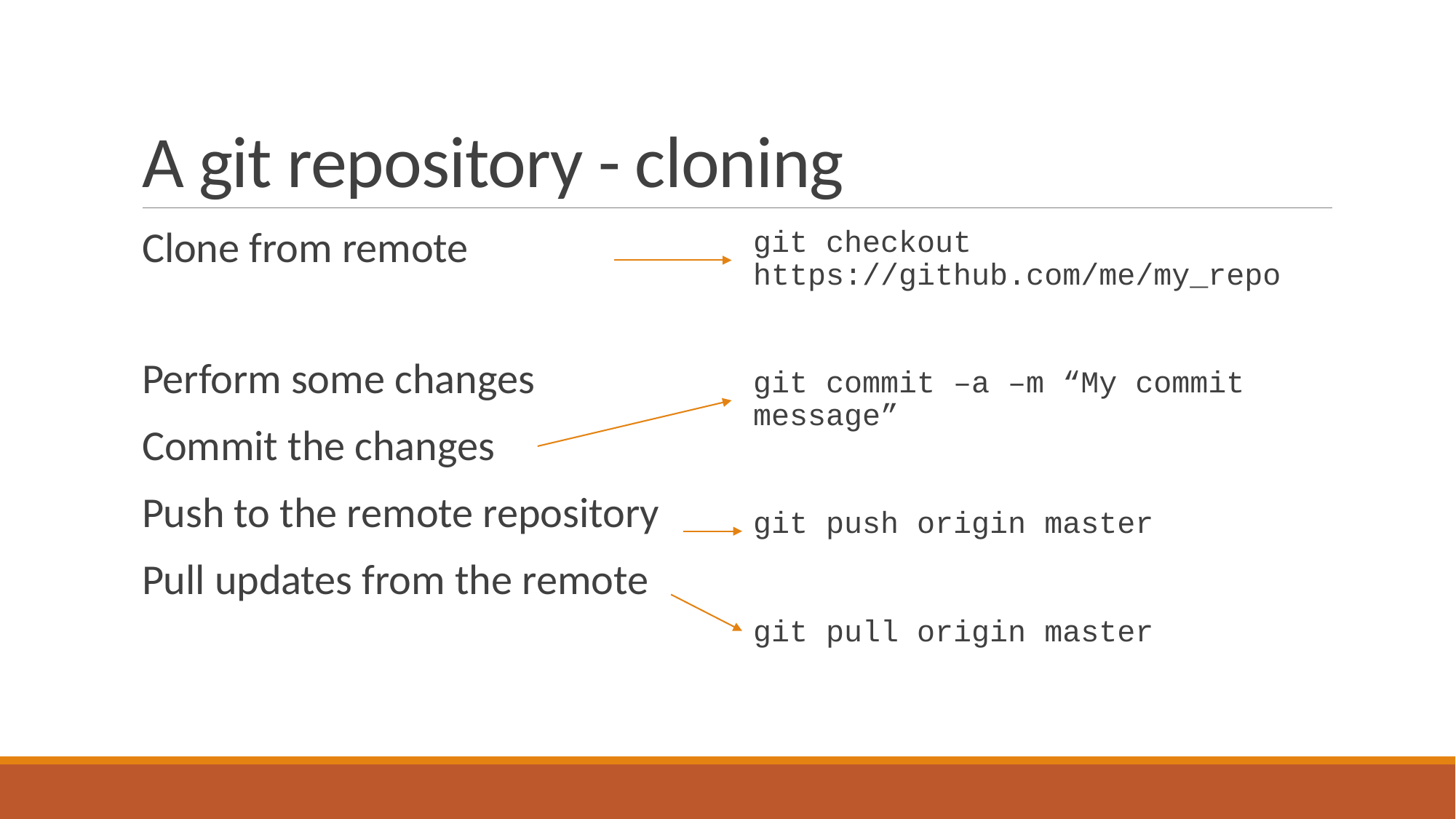

# A git repository - cloning
Clone from remote

Perform some changes
Commit the changes
Push to the remote repository
Pull updates from the remote
git checkout https://github.com/me/my_repo

git commit –a –m “My commit message”

git push origin master

git pull origin master